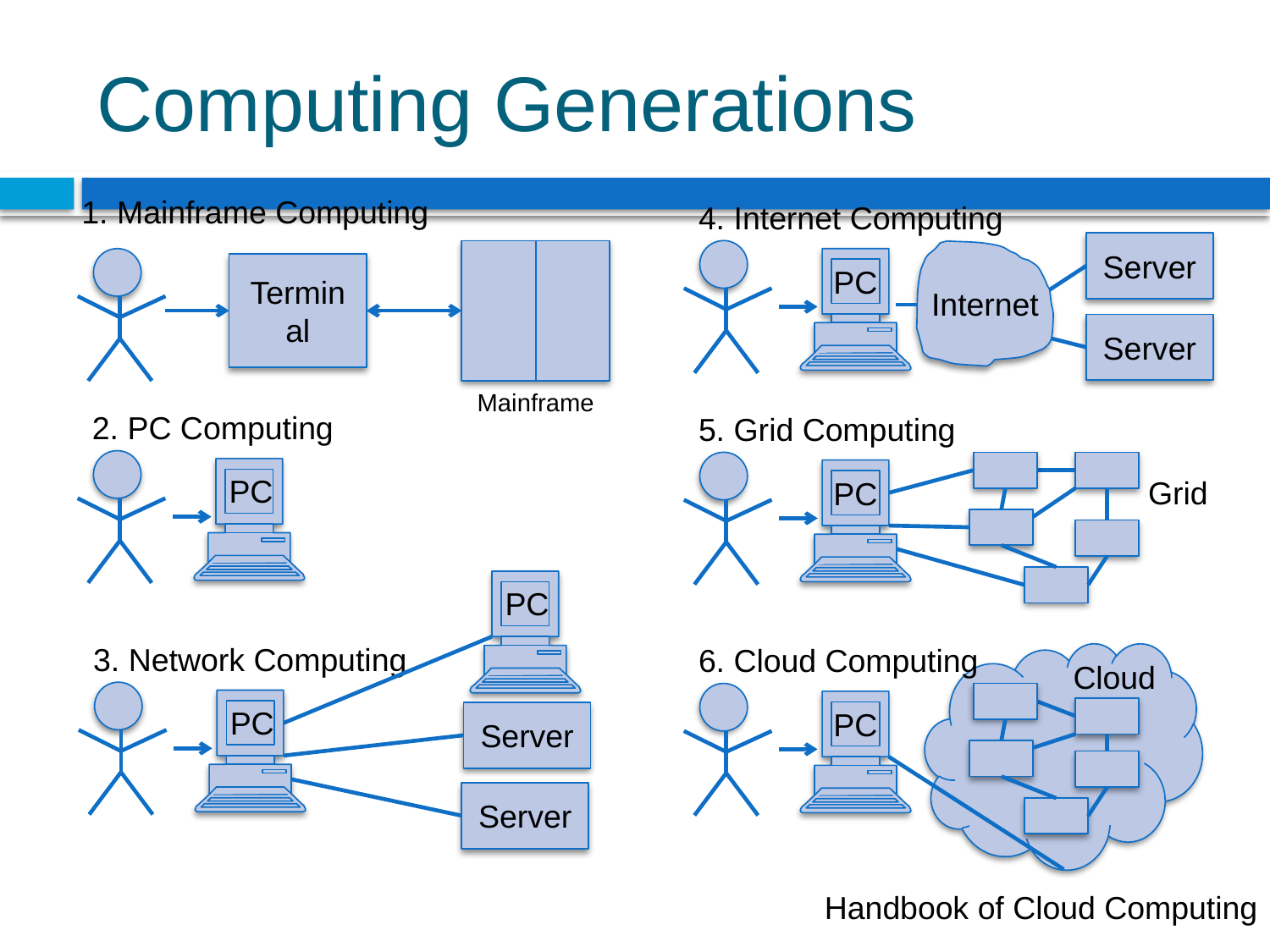

# Computing Generations
1. Mainframe Computing

Terminal
Mainframe
4. Internet Computing

Server
Internet

PC
Server
2. PC Computing

PC
5. Grid Computing

PC
Grid

PC
3. Network Computing

PC
Server
Server
6. Cloud Computing

Cloud

PC

Handbook of Cloud Computing